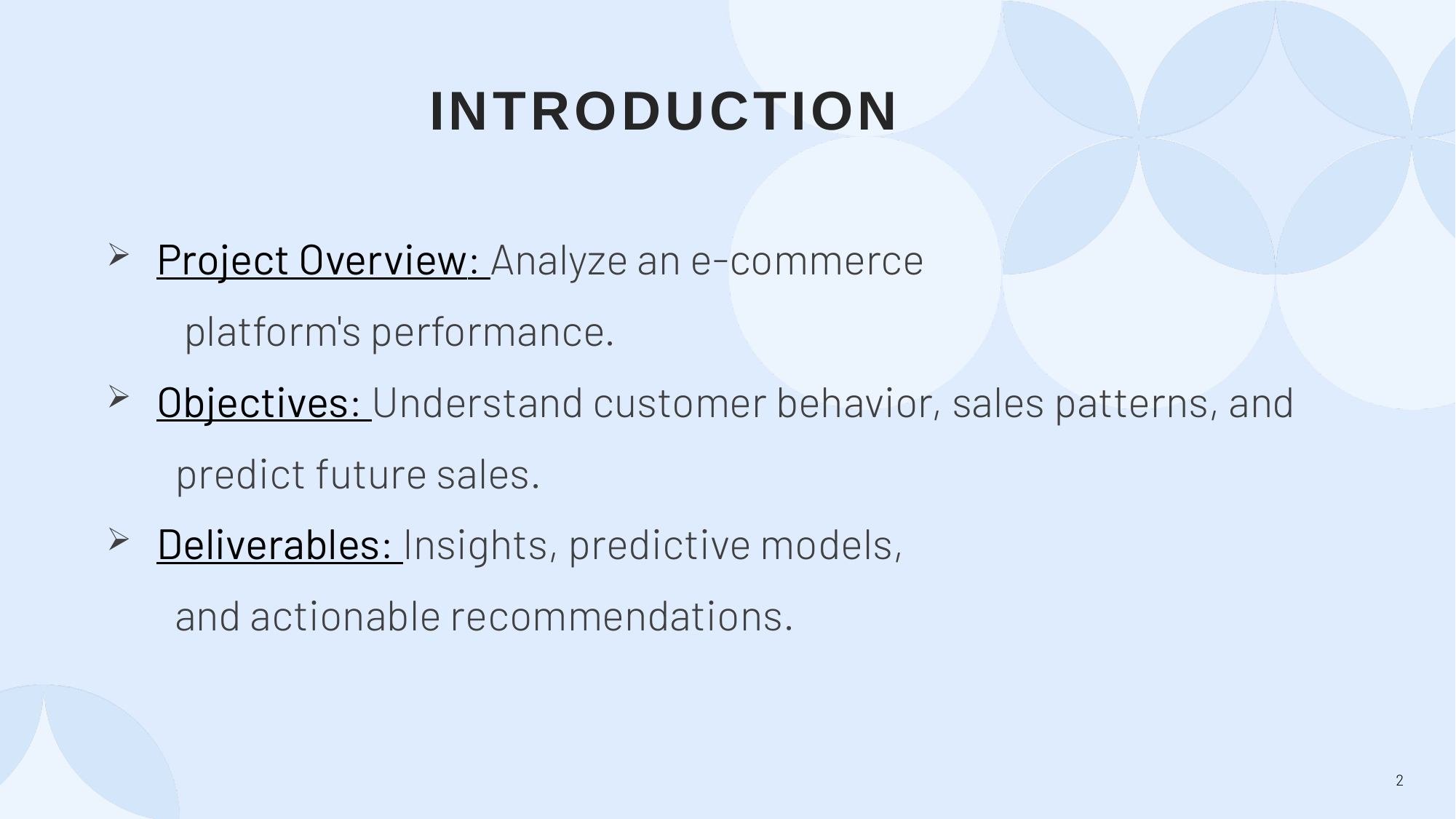

# Introduction
 Project Overview: Analyze an e-commerce
         platform's performance.
 Objectives: Understand customer behavior, sales patterns, and
        predict future sales.
 Deliverables: Insights, predictive models,
        and actionable recommendations.

2